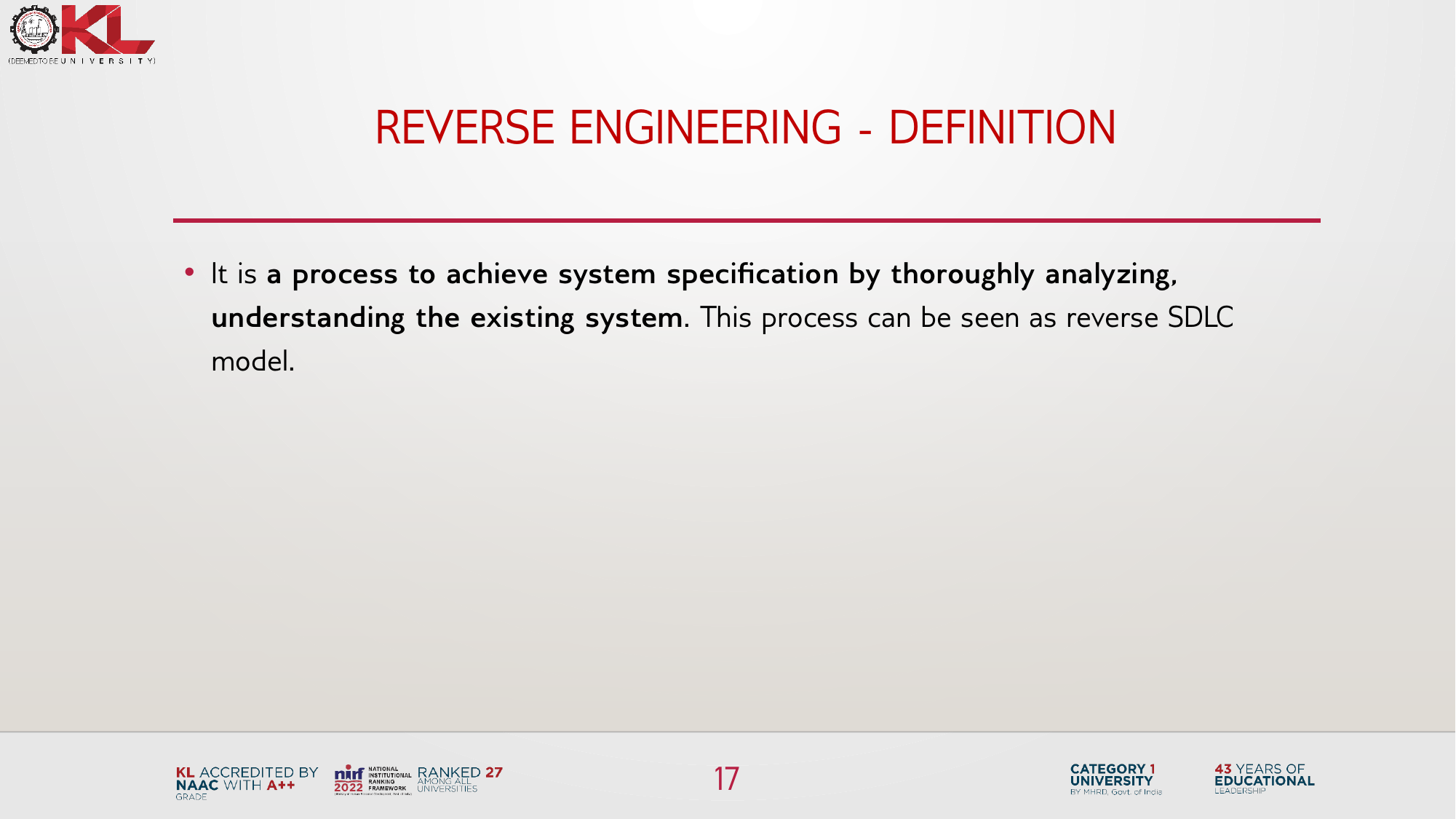

# Reverse Engineering - Definition
It is a process to achieve system specification by thoroughly analyzing, understanding the existing system. This process can be seen as reverse SDLC model.

17